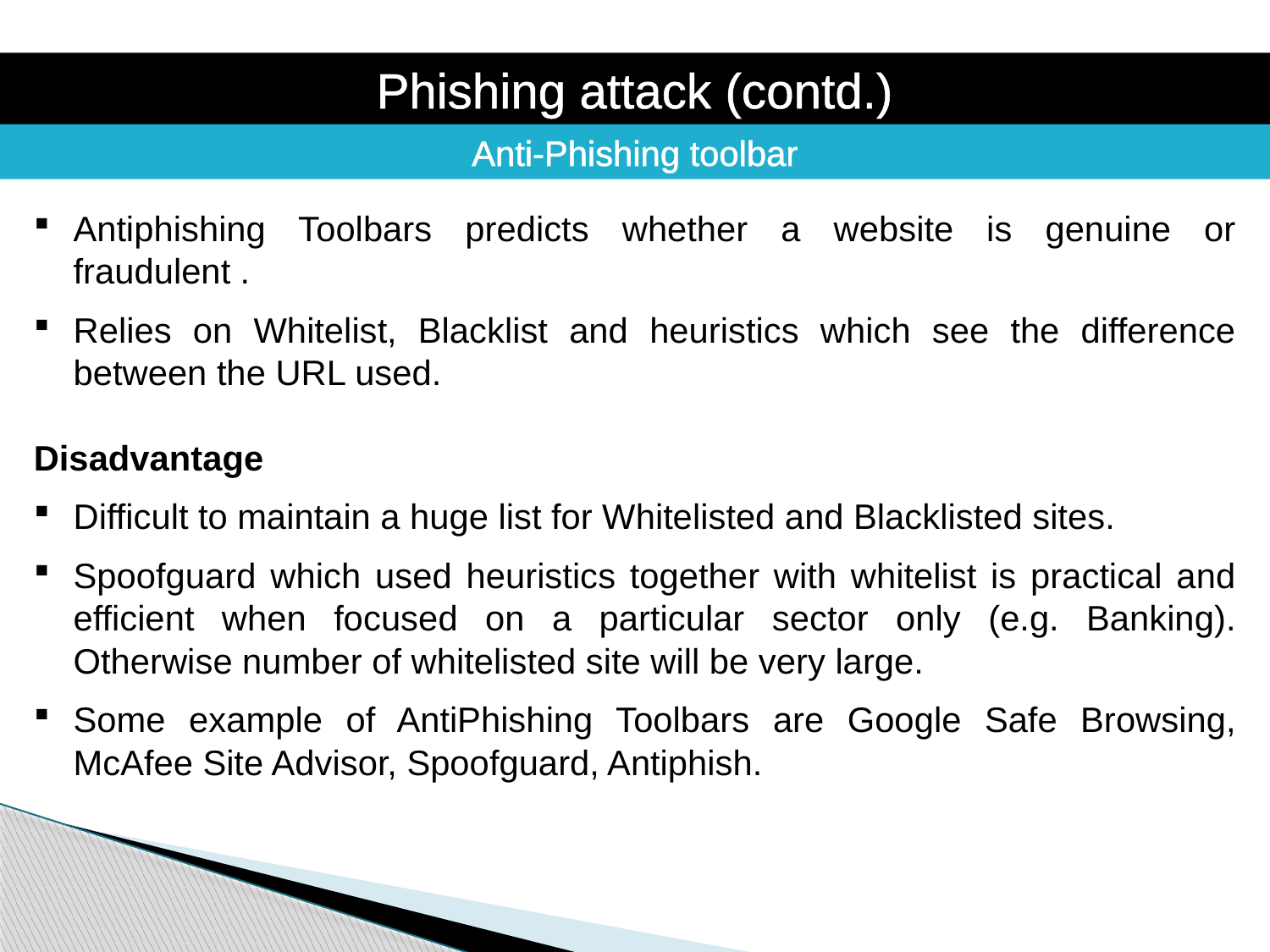

Phishing attack (contd.)
Anti-Phishing toolbar
Antiphishing Toolbars predicts whether a website is genuine or fraudulent .

Relies on Whitelist, Blacklist and heuristics which see the difference between the URL used.

Disadvantage

Difficult to maintain a huge list for Whitelisted and Blacklisted sites.

Spoofguard which used heuristics together with whitelist is practical and efficient when focused on a particular sector only (e.g. Banking). Otherwise number of whitelisted site will be very large.

Some example of AntiPhishing Toolbars are Google Safe Browsing, McAfee Site Advisor, Spoofguard, Antiphish.